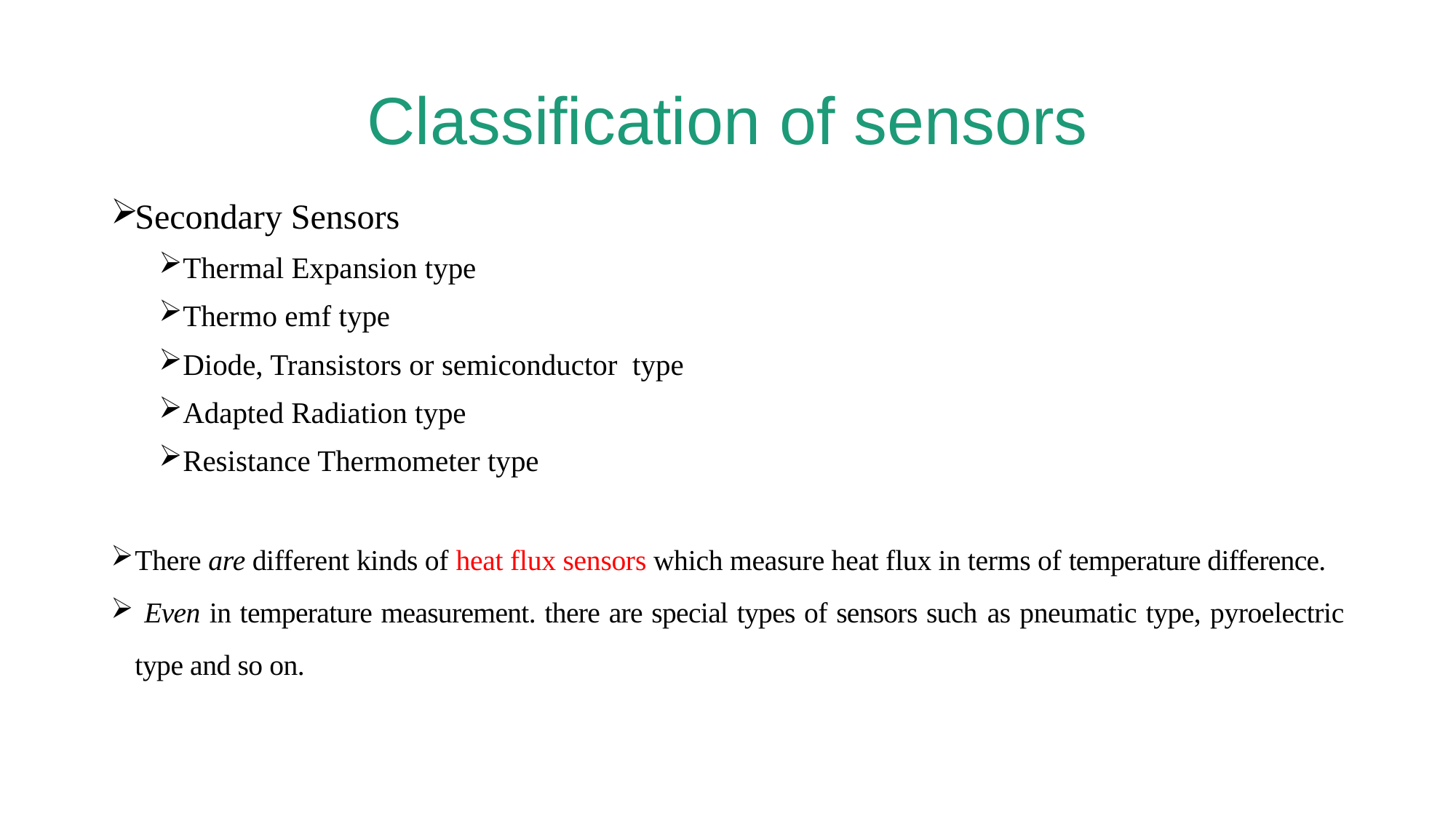

# Classification of sensors
Secondary Sensors
Thermal Expansion type
Thermo emf type
Diode, Transistors or semiconductor  type
Adapted Radiation type
Resistance Thermometer type

There are different kinds of heat flux sensors which measure heat flux in terms of temperature difference.
 Even in temperature measurement. there are special types of sensors such as pneumatic type, pyroelectric type and so on.